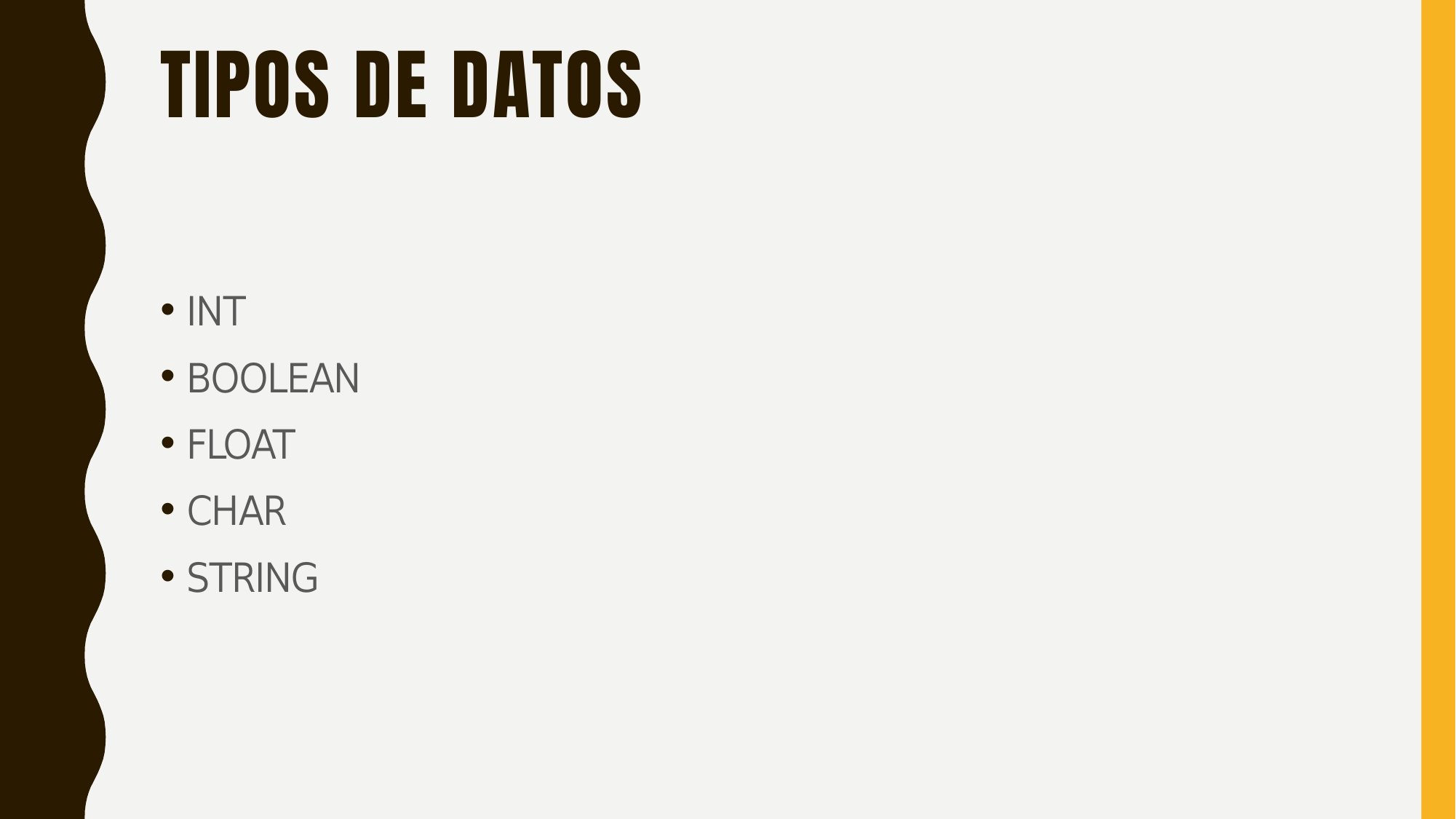

# Tipos de datos
INT
BOOLEAN
FLOAT
CHAR
STRING